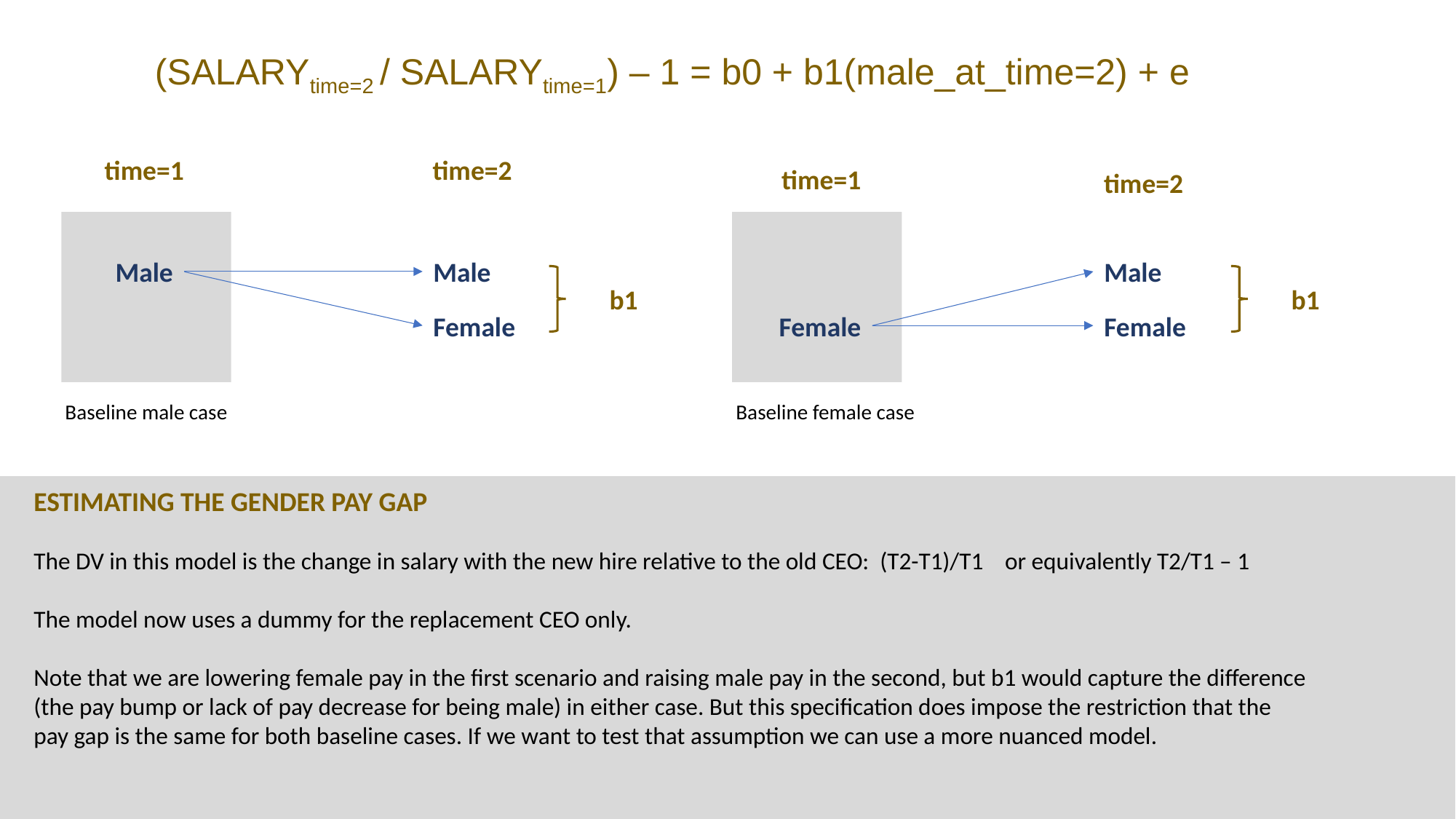

(SALARYtime=2 / SALARYtime=1) – 1 = b0 + b1(male_at_time=2) + e
time=1
time=2
time=1
time=2

Male
Male
Male

b1
b1
Female
Female
Female
Baseline male case
Baseline female case

ESTIMATING THE GENDER PAY GAP

The DV in this model is the change in salary with the new hire relative to the old CEO:  (T2-T1)/T1    or equivalently T2/T1 – 1

The model now uses a dummy for the replacement CEO only.

Note that we are lowering female pay in the first scenario and raising male pay in the second, but b1 would capture the difference (the pay bump or lack of pay decrease for being male) in either case. But this specification does impose the restriction that the pay gap is the same for both baseline cases. If we want to test that assumption we can use a more nuanced model.